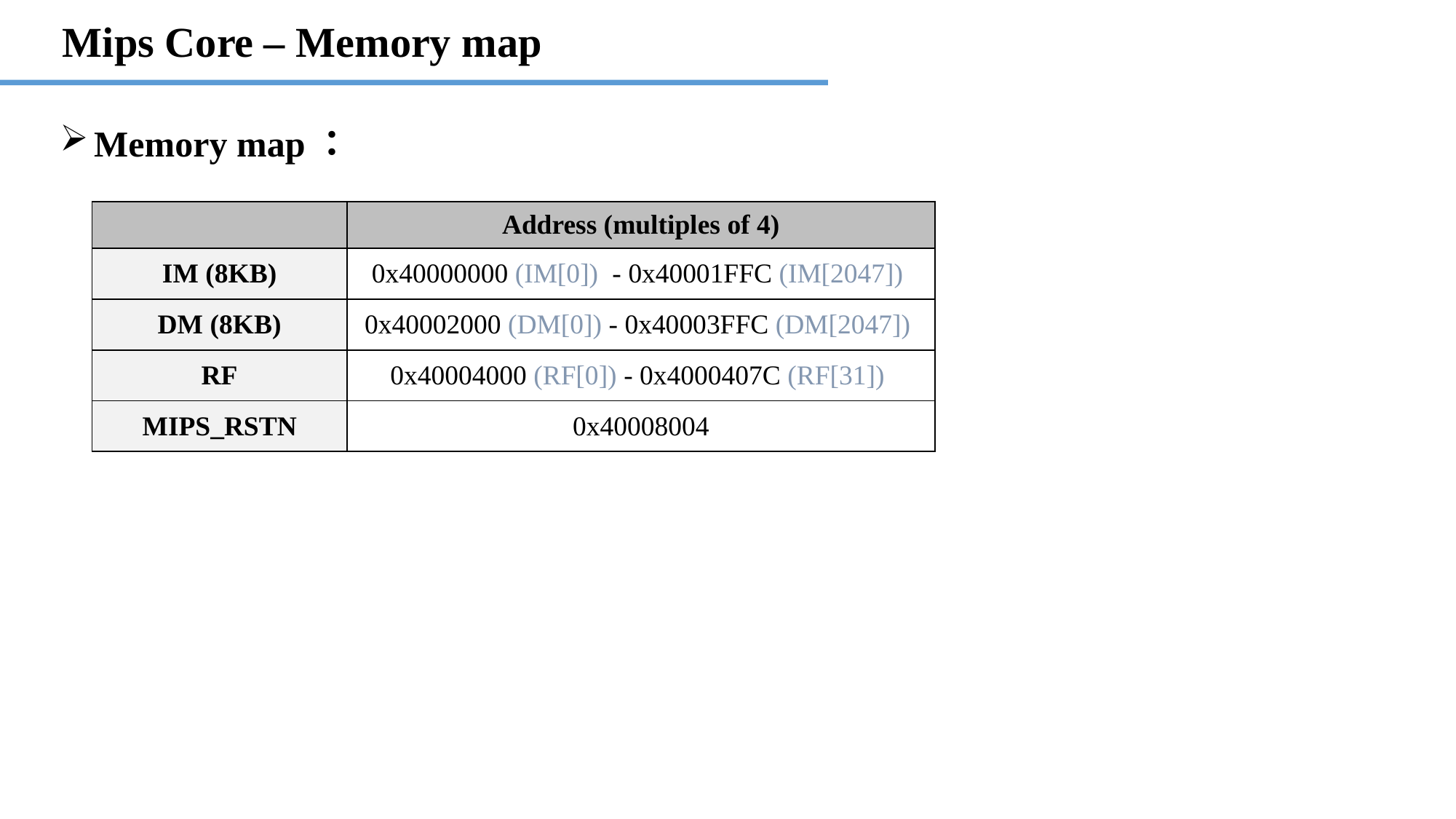

Mips Core – Memory map

Memory map：

|  | Address (multiples of 4) |
| --- | --- |
| IM (8KB) | 0x40000000 (IM[0]) - 0x40001FFC (IM[2047]) |
| DM (8KB) | 0x40002000 (DM[0]) - 0x40003FFC (DM[2047]) |
| RF | 0x40004000 (RF[0]) - 0x4000407C (RF[31]) |
| MIPS\_RSTN | 0x40008004 |